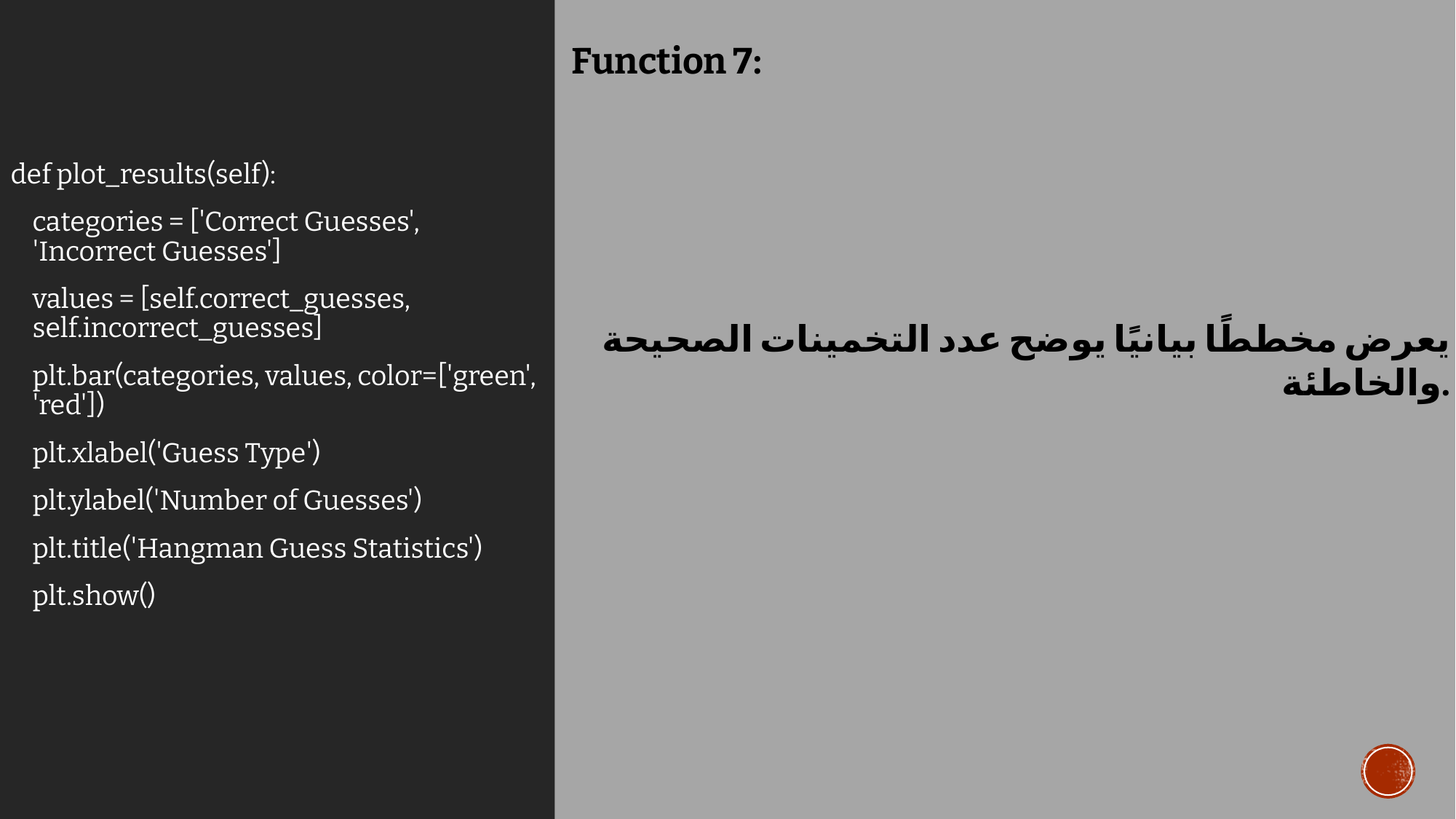

def plot_results(self):
    categories = ['Correct Guesses', 'Incorrect Guesses']
    values = [self.correct_guesses, self.incorrect_guesses]
    plt.bar(categories, values, color=['green', 'red'])
    plt.xlabel('Guess Type')
    plt.ylabel('Number of Guesses')
    plt.title('Hangman Guess Statistics')
    plt.show()

 Function 7:

يعرض مخططًا بيانيًا يوضح عدد التخمينات الصحيحة والخاطئة.